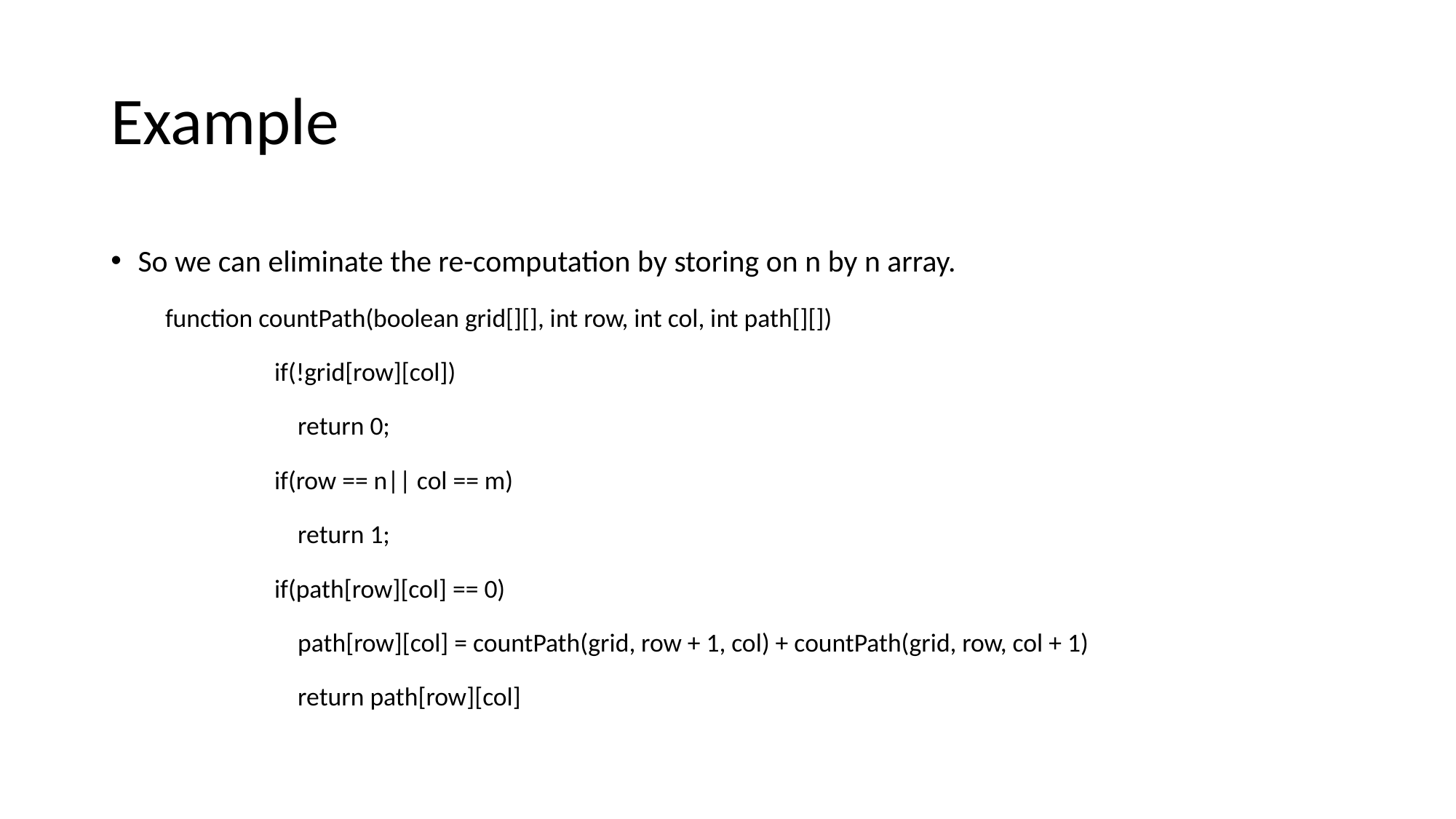

Example
So we can eliminate the re-computation by storing on n by n array.
function countPath(boolean grid[][], int row, int col, int path[][])
	if(!grid[row][col])
	    return 0;
	if(row == n|| col == m)
	    return 1;
	if(path[row][col] == 0)
	    path[row][col] = countPath(grid, row + 1, col) + countPath(grid, row, col + 1)
	    return path[row][col]